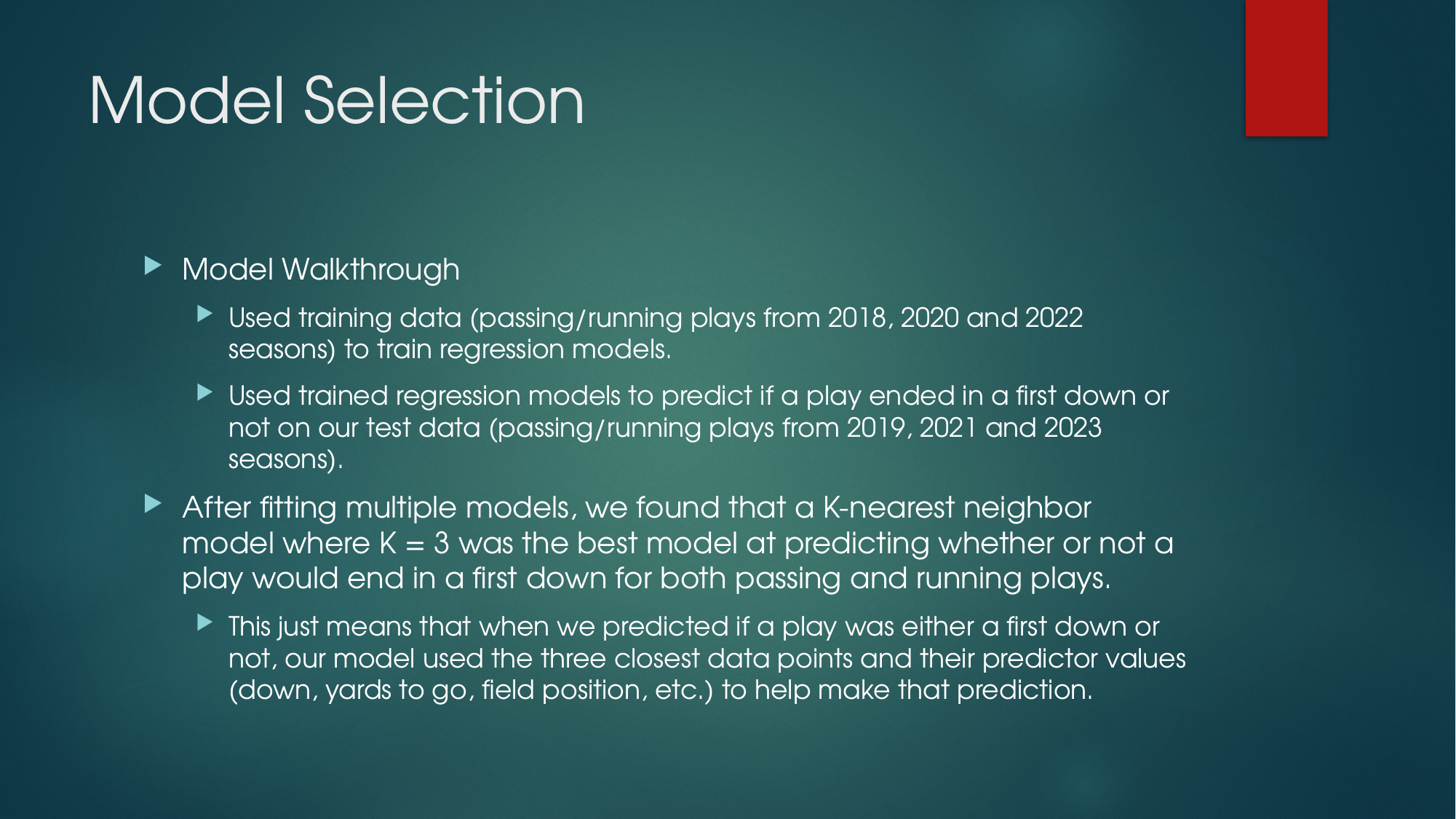

# Model Selection
Model Walkthrough
Used training data (passing/running plays from 2018, 2020 and 2022 seasons) to train regression models.
Used trained regression models to predict if a play ended in a first down or not on our test data (passing/running plays from 2019, 2021 and 2023 seasons).
After fitting multiple models, we found that a K-nearest neighbor model where K = 3 was the best model at predicting whether or not a play would end in a first down for both passing and running plays.
This just means that when we predicted if a play was either a first down or not, our model used the three closest data points and their predictor values (down, yards to go, field position, etc.) to help make that prediction.